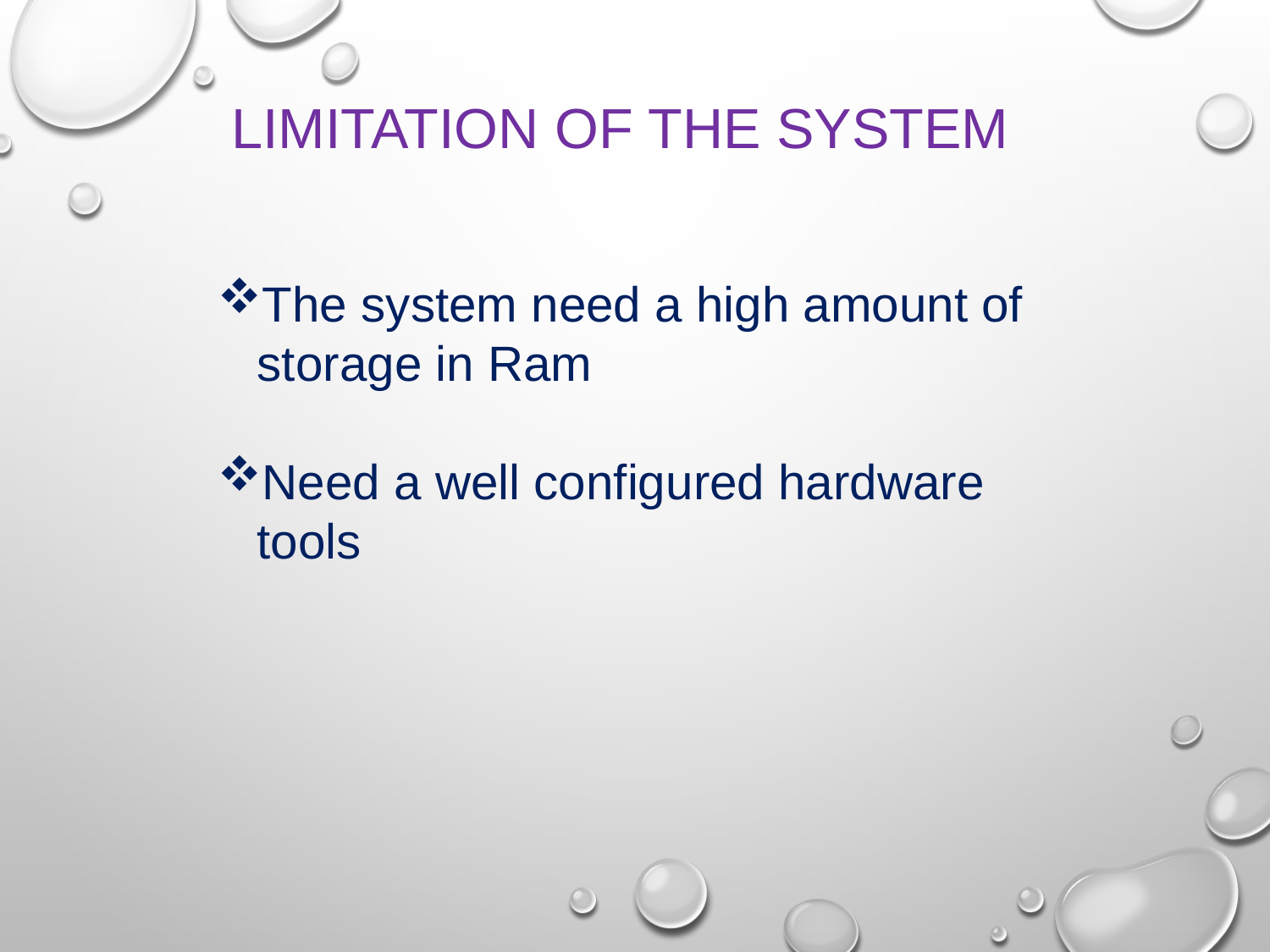

LIMITATION OF THE SYSTEM

The system need a high amount of storage in Ram

Need a well configured hardware tools